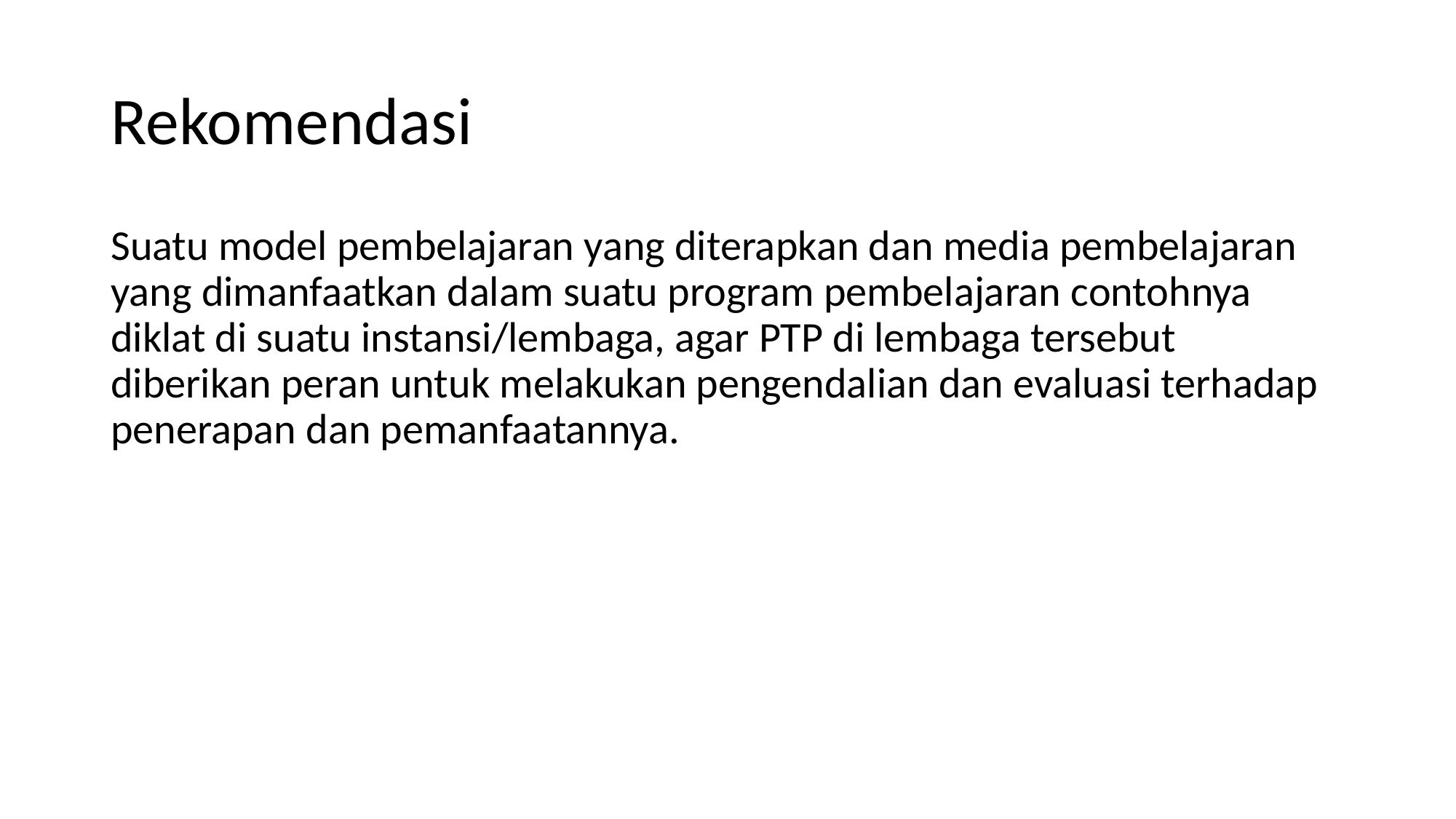

# Rekomendasi
Suatu model pembelajaran yang diterapkan dan media pembelajaran yang dimanfaatkan dalam suatu program pembelajaran contohnya diklat di suatu instansi/lembaga, agar PTP di lembaga tersebut diberikan peran untuk melakukan pengendalian dan evaluasi terhadap penerapan dan pemanfaatannya.